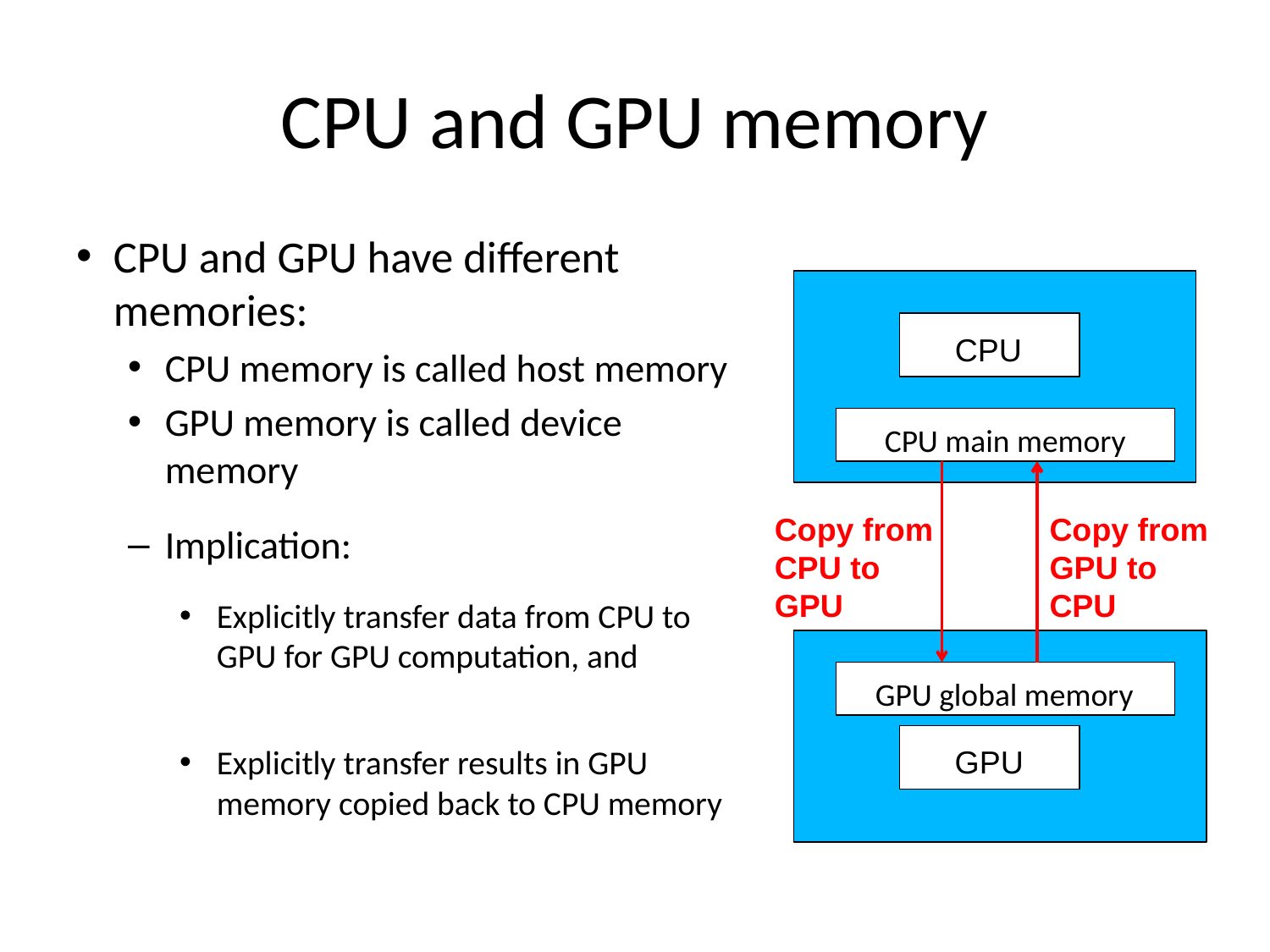

# CPU and GPU memory
CPU and GPU have different memories:
CPU memory is called host memory
GPU memory is called device memory

Implication:

Explicitly transfer data from CPU to GPU for GPU computation, and

Explicitly transfer results in GPU memory copied back to CPU memory

CPU

CPU main memory
Copy from CPU to GPU
Copy from GPU to CPU

GPU global memory

GPU